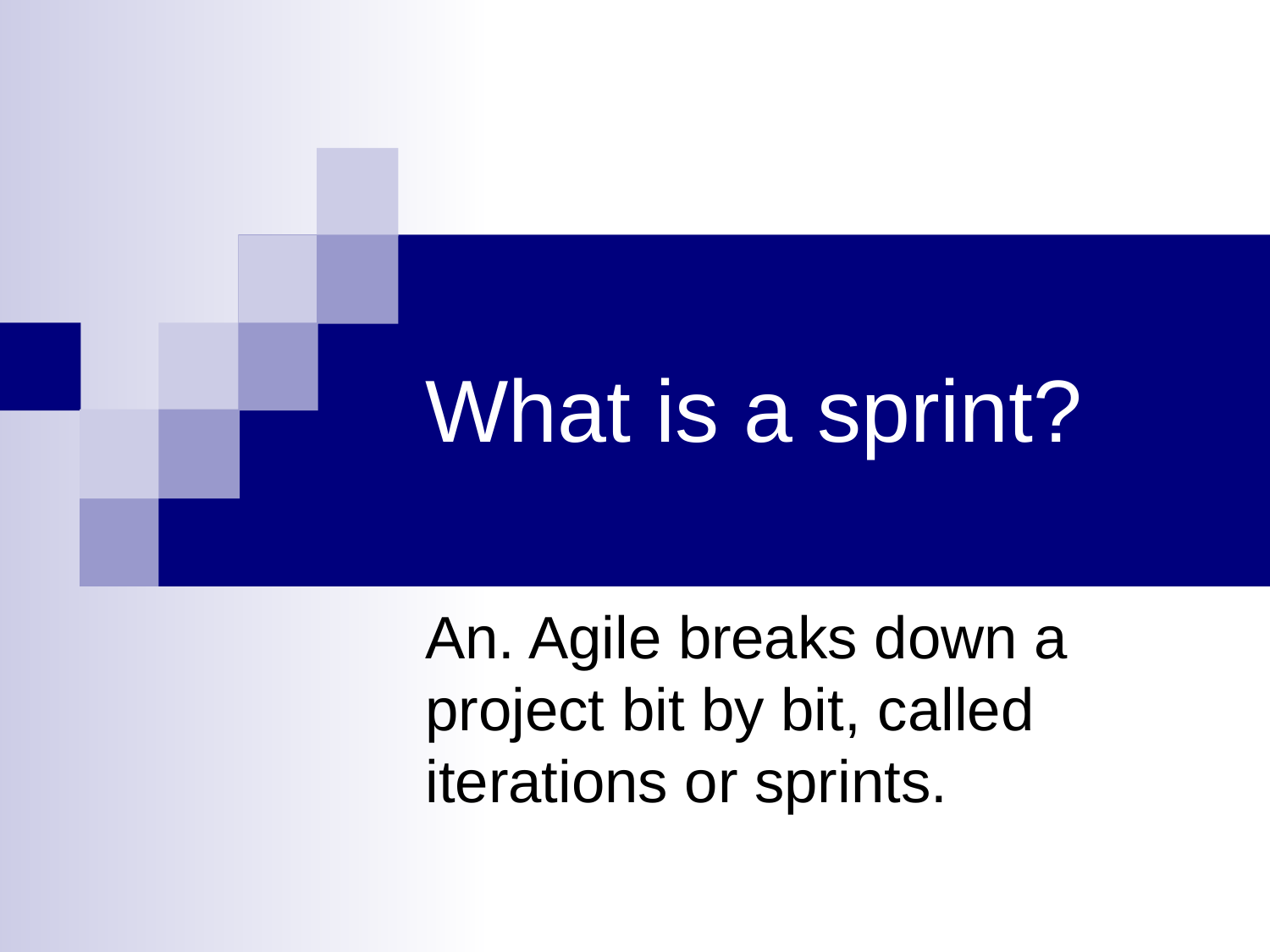

# What is a sprint?
An. Agile breaks down a project bit by bit, called iterations or sprints.